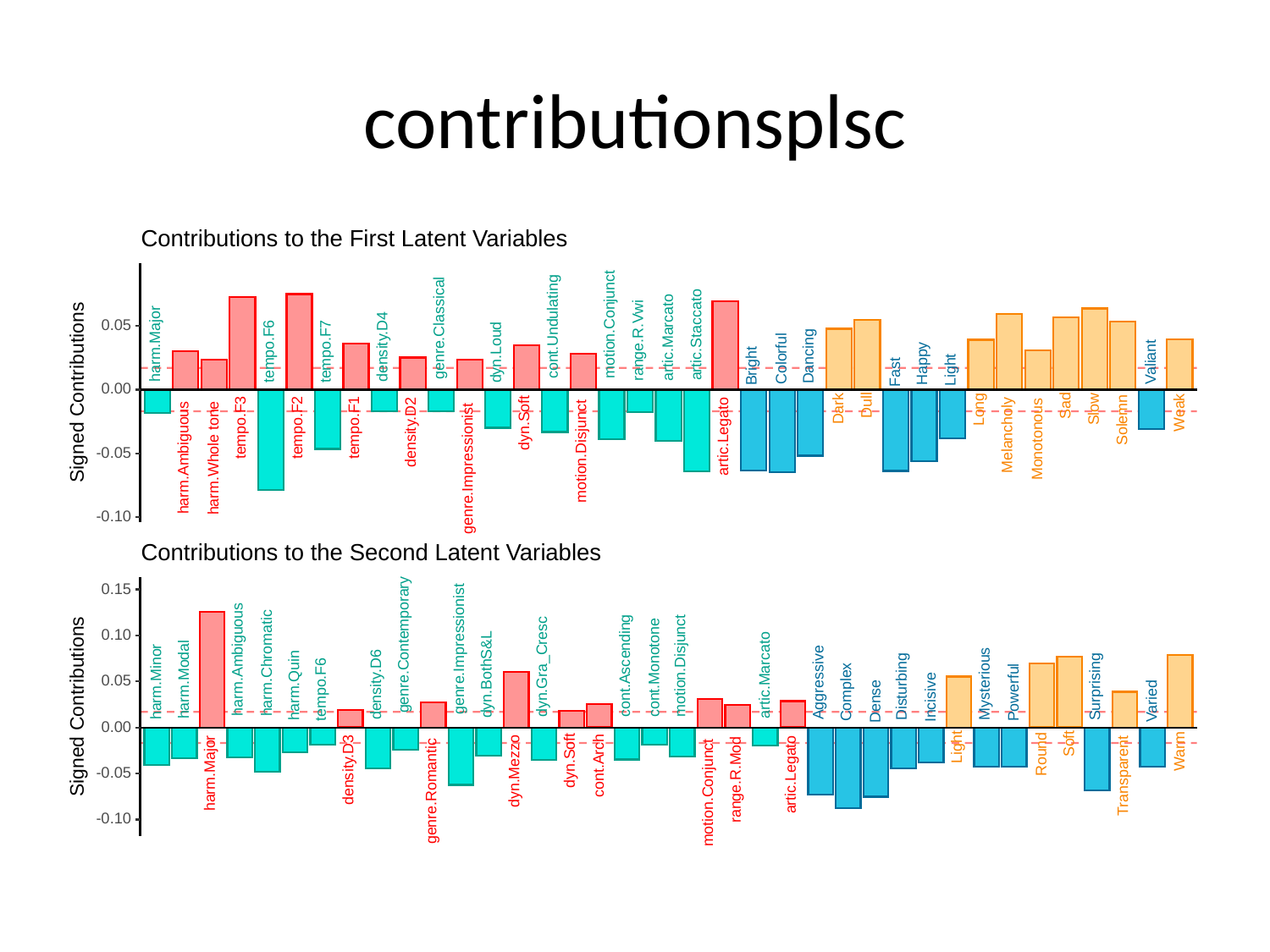

# contributionsplsc

Contributions to the First Latent Variables

motion.Conjunct

cont.Undulating
0.05
genre.Classical

artic.Staccato
artic.Marcato
range.R.Vwi
harm.Major

density.D4

tempo.F6
tempo.F7

dyn.Loud
Dancing

Colorful

Valiant
Happy

Bright

Light
Fast

Signed Contributions
0.00

Dull
Sad
Long
Dark
Slow
Weak

Solemn
dyn.Soft
tempo.F3
tempo.F2
tempo.F1
density.D2
Melancholy
artic.Legato
Monotonous
motion.Disjunct
-0.05
harm.Ambiguous
harm.Whole tone

genre.Impressionist
-0.10

Contributions to the Second Latent Variables

0.15

0.10

genre.Contemporary
genre.Impressionist
harm.Ambiguous

harm.Chromatic
cont.Ascending
motion.Disjunct
dyn.Gra_Cresc
cont.Monotone

dyn.BothS&L
artic.Marcato

harm.Modal
0.05
Aggressive
harm.Minor

Mysterious
density.D6
harm.Quin
Surprising
Disturbing

tempo.F6
Complex
Powerful

Incisive
Dense
Varied
Signed Contributions

0.00

Soft
Light

Warm
Round
dyn.Soft
cont.Arch
density.D3
dyn.Mezzo
harm.Major
artic.Legato
-0.05
Transparent
range.R.Mod

genre.Romantic
motion.Conjunct
-0.10